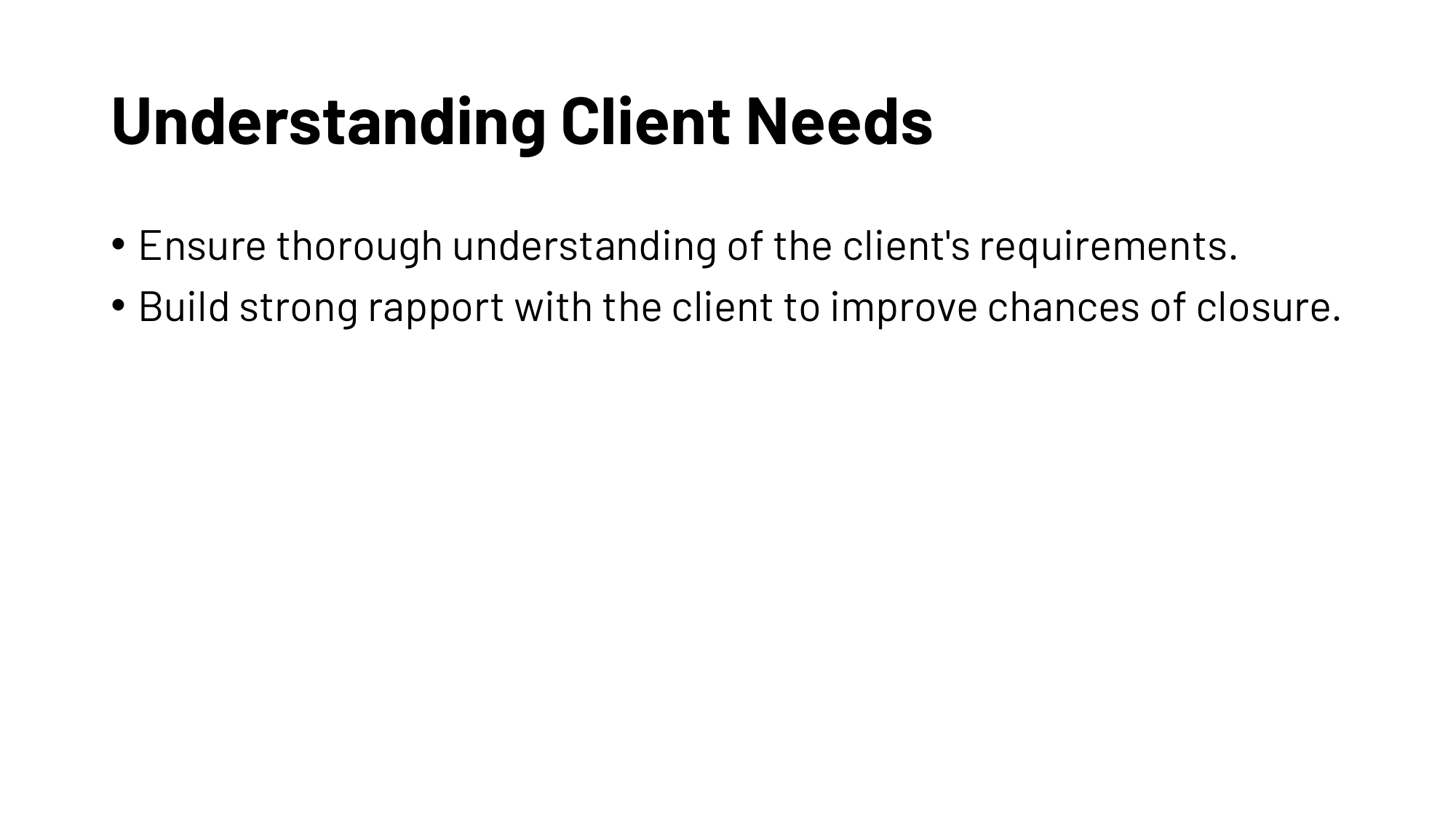

# Understanding Client Needs
Ensure thorough understanding of the client's requirements.
Build strong rapport with the client to improve chances of closure.